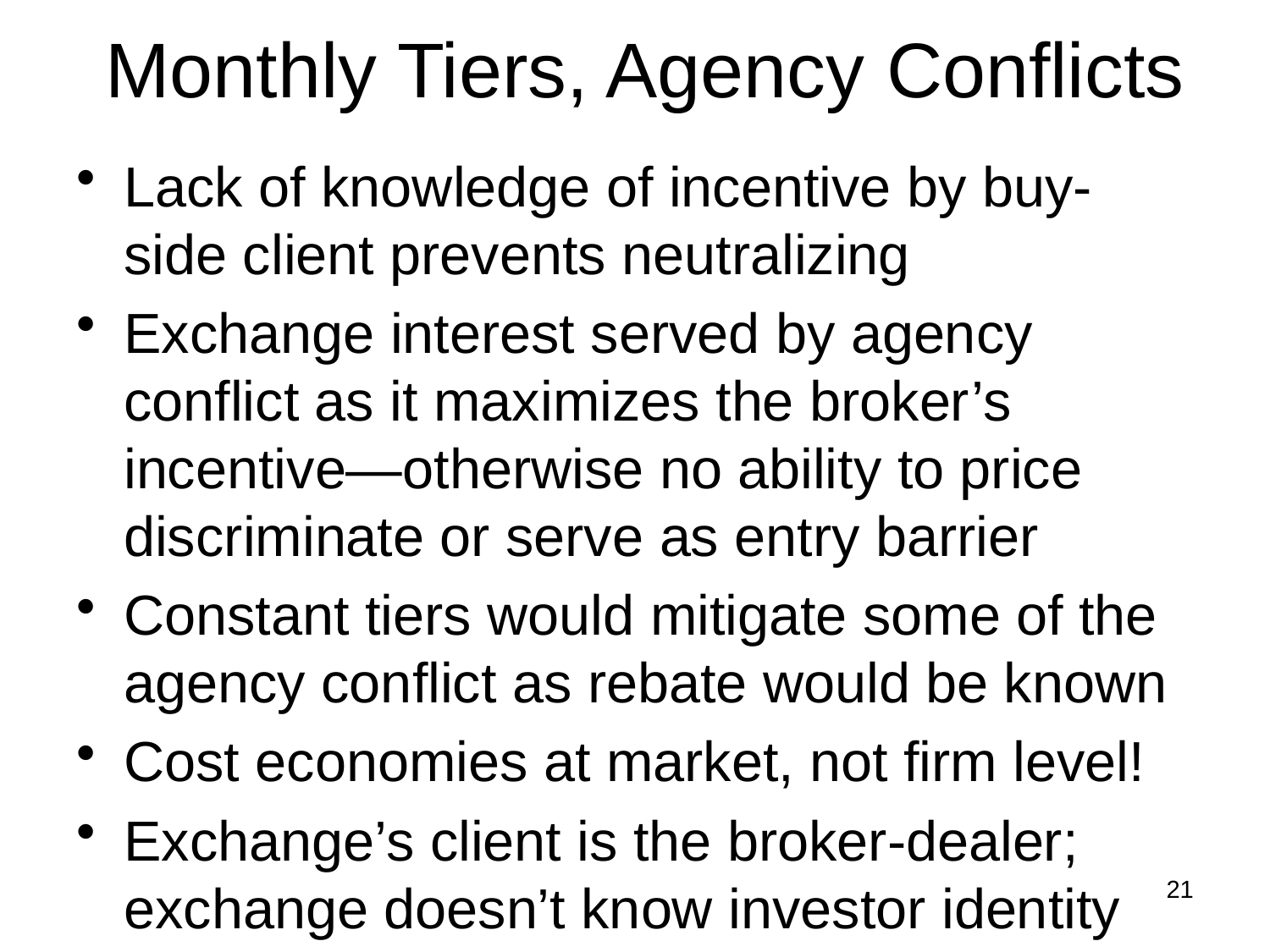

# Monthly Tiers, Agency Conflicts
Lack of knowledge of incentive by buy-side client prevents neutralizing
Exchange interest served by agency conflict as it maximizes the broker’s incentive—otherwise no ability to price discriminate or serve as entry barrier
Constant tiers would mitigate some of the agency conflict as rebate would be known
Cost economies at market, not firm level!
Exchange’s client is the broker-dealer; exchange doesn’t know investor identity

21